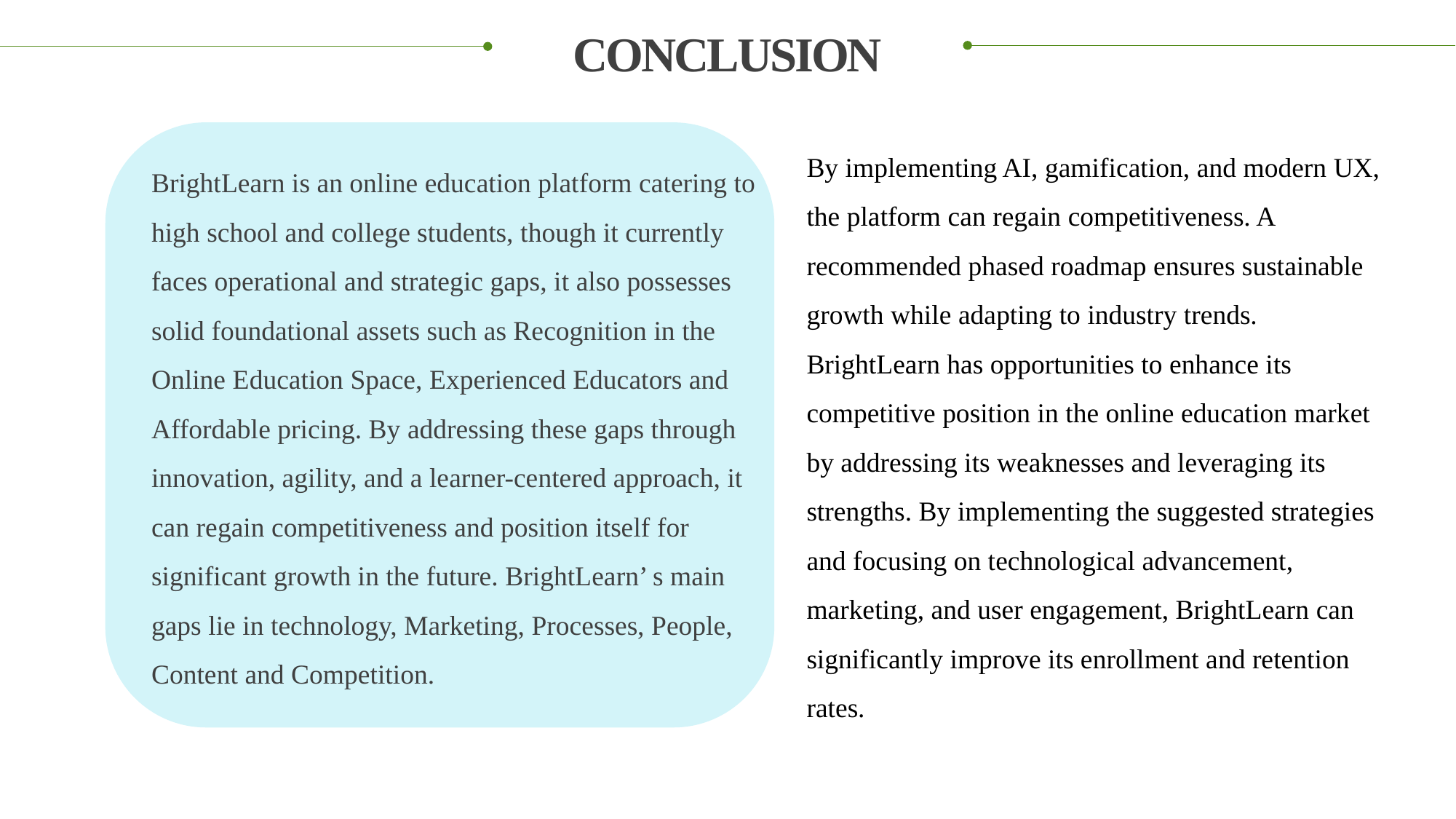

# CONCLUSION

By implementing AI, gamification, and modern UX, the platform can regain competitiveness. A recommended phased roadmap ensures sustainable growth while adapting to industry trends. BrightLearn has opportunities to enhance its competitive position in the online education market by addressing its weaknesses and leveraging its strengths. By implementing the suggested strategies and focusing on technological advancement, marketing, and user engagement, BrightLearn can significantly improve its enrollment and retention rates.
BrightLearn is an online education platform catering to high school and college students, though it currently faces operational and strategic gaps, it also possesses solid foundational assets such as Recognition in the Online Education Space, Experienced Educators and Affordable pricing. By addressing these gaps through innovation, agility, and a learner-centered approach, it can regain competitiveness and position itself for significant growth in the future. BrightLearn’ s main gaps lie in technology, Marketing, Processes, People, Content and Competition.